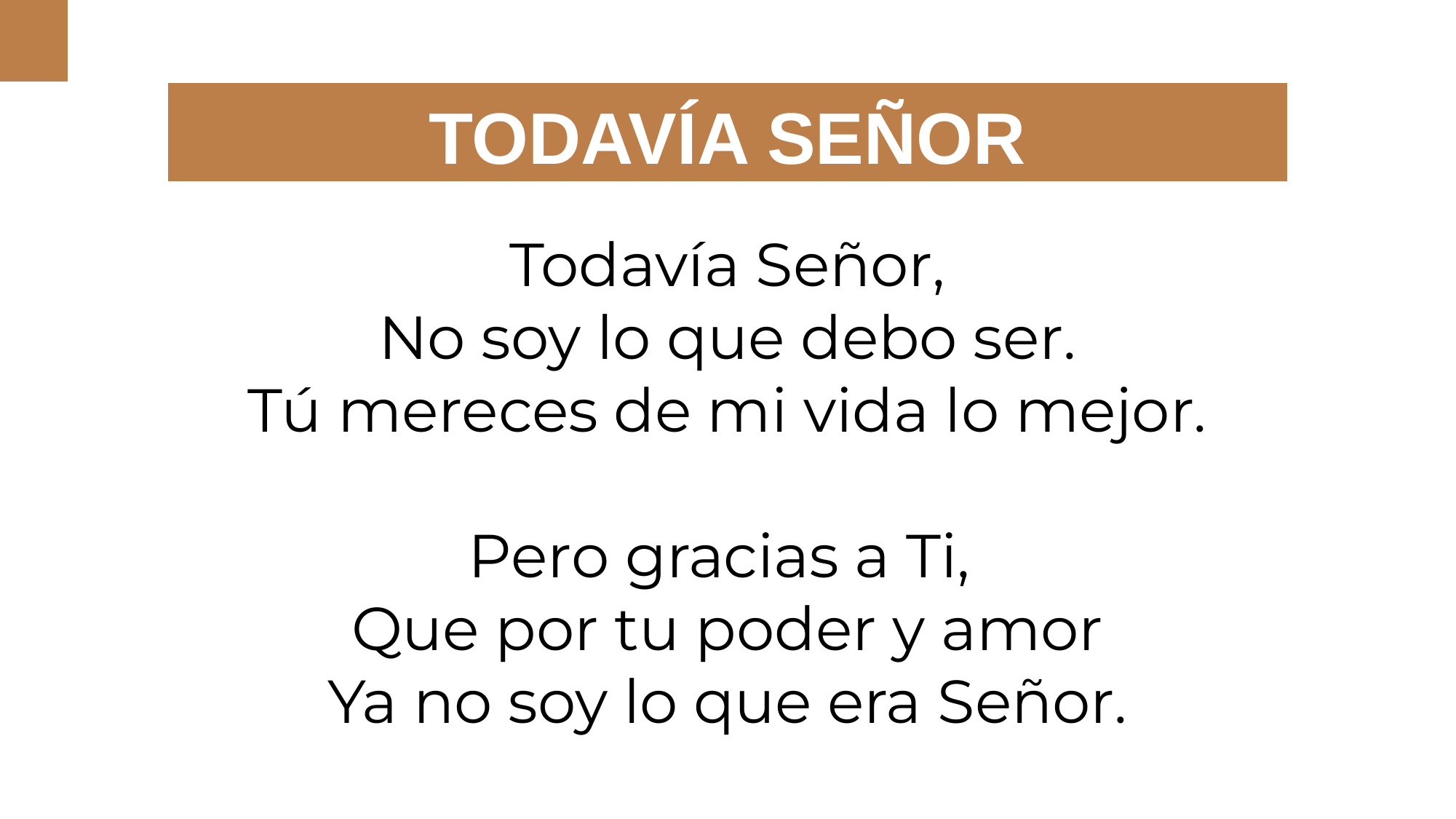

TODAVÍA SEÑOR
Todavía Señor,
No soy lo que debo ser.
Tú mereces de mi vida lo mejor.

Pero gracias a Ti,
Que por tu poder y amor
Ya no soy lo que era Señor.